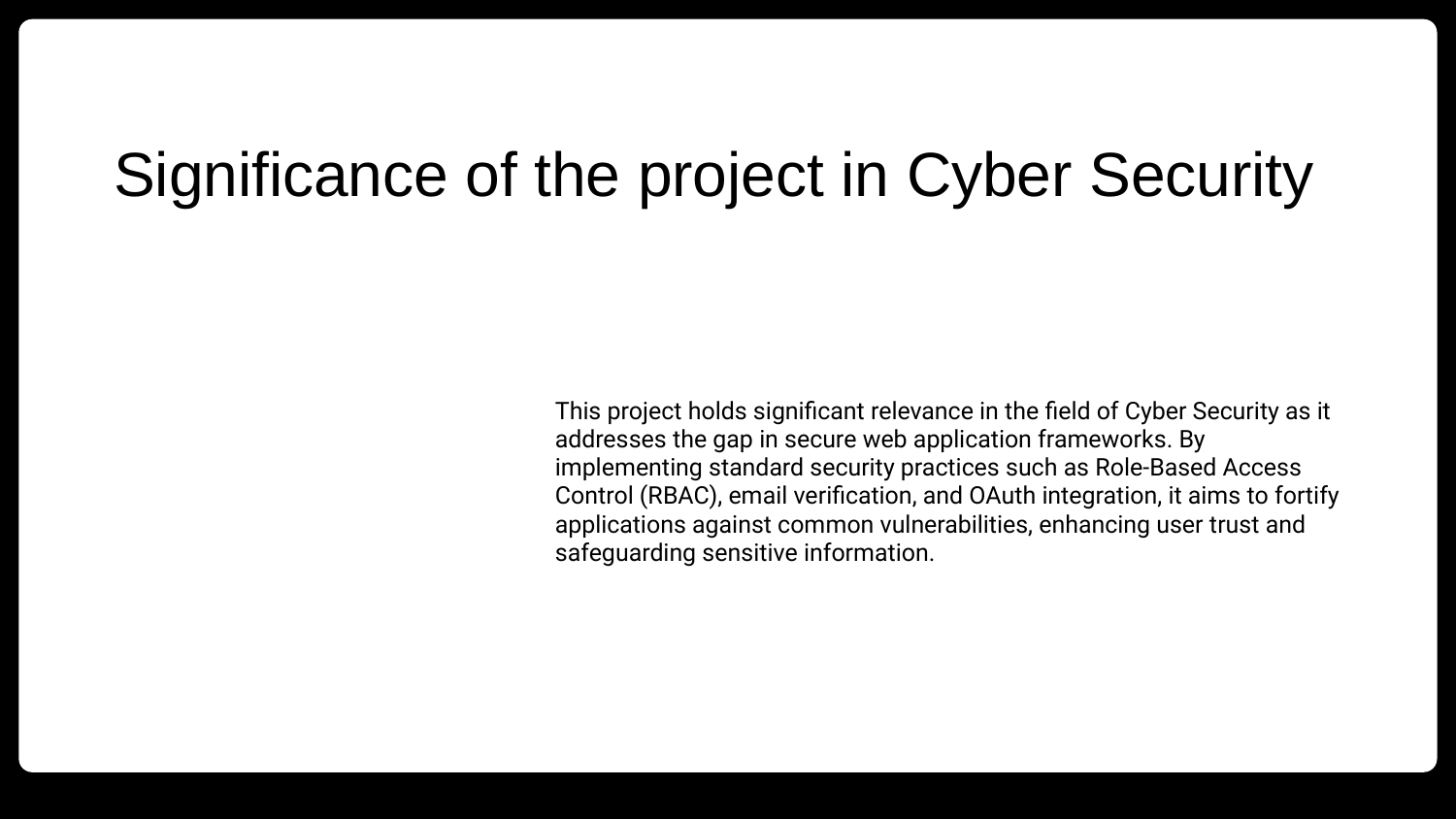

# Significance of the project in Cyber Security
This project holds significant relevance in the field of Cyber Security as it addresses the gap in secure web application frameworks. By implementing standard security practices such as Role-Based Access Control (RBAC), email verification, and OAuth integration, it aims to fortify applications against common vulnerabilities, enhancing user trust and safeguarding sensitive information.
DD/MM/YYYY
Feature Name/Product
Your Company Name